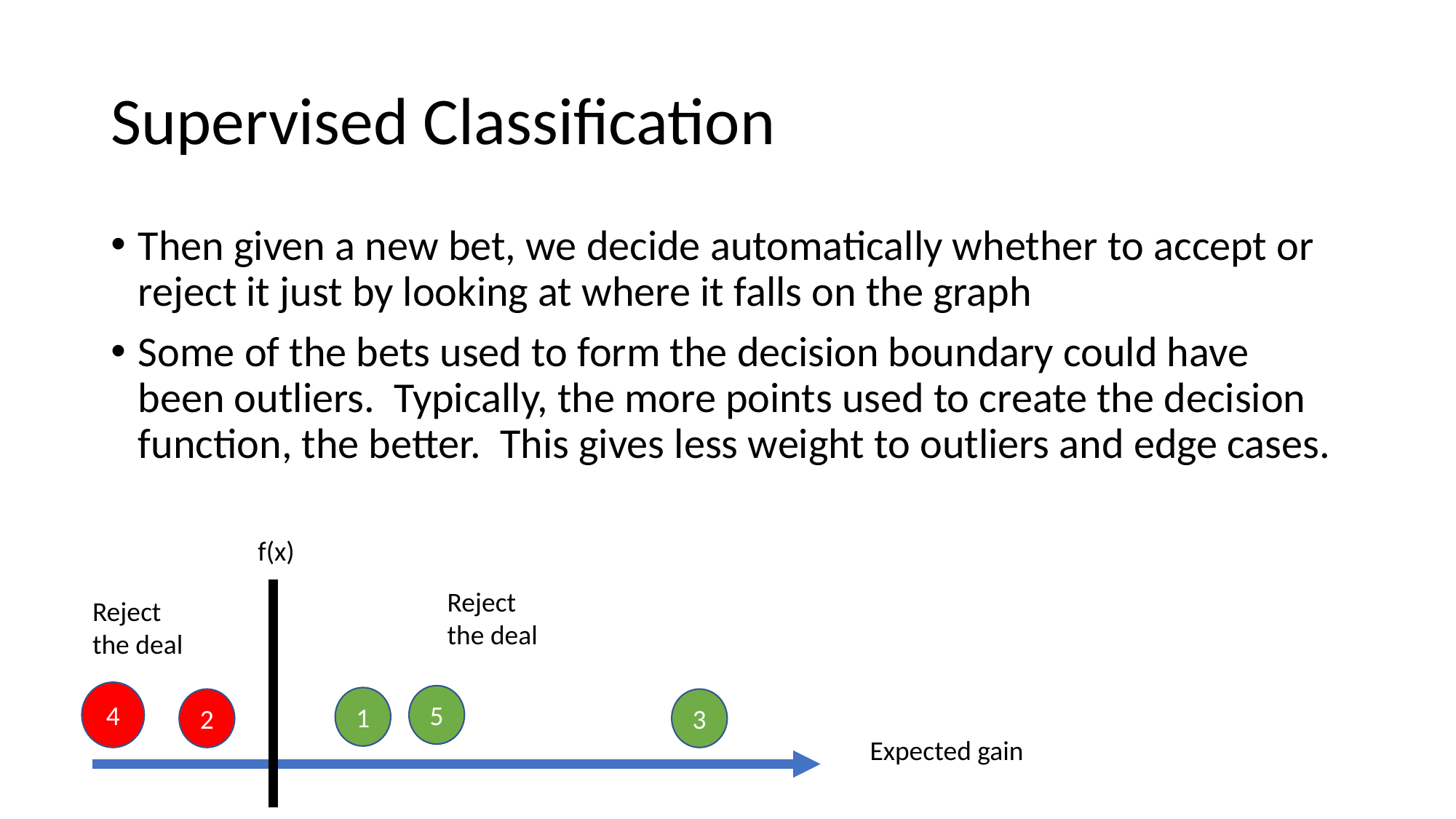

# Supervised Classification
Then given a new bet, we decide automatically whether to accept or reject it just by looking at where it falls on the graph
Some of the bets used to form the decision boundary could have been outliers.  Typically, the more points used to create the decision function, the better.  This gives less weight to outliers and edge cases.
f(x)
Reject the deal
Reject the deal
4
5
1
2
3
Expected gain